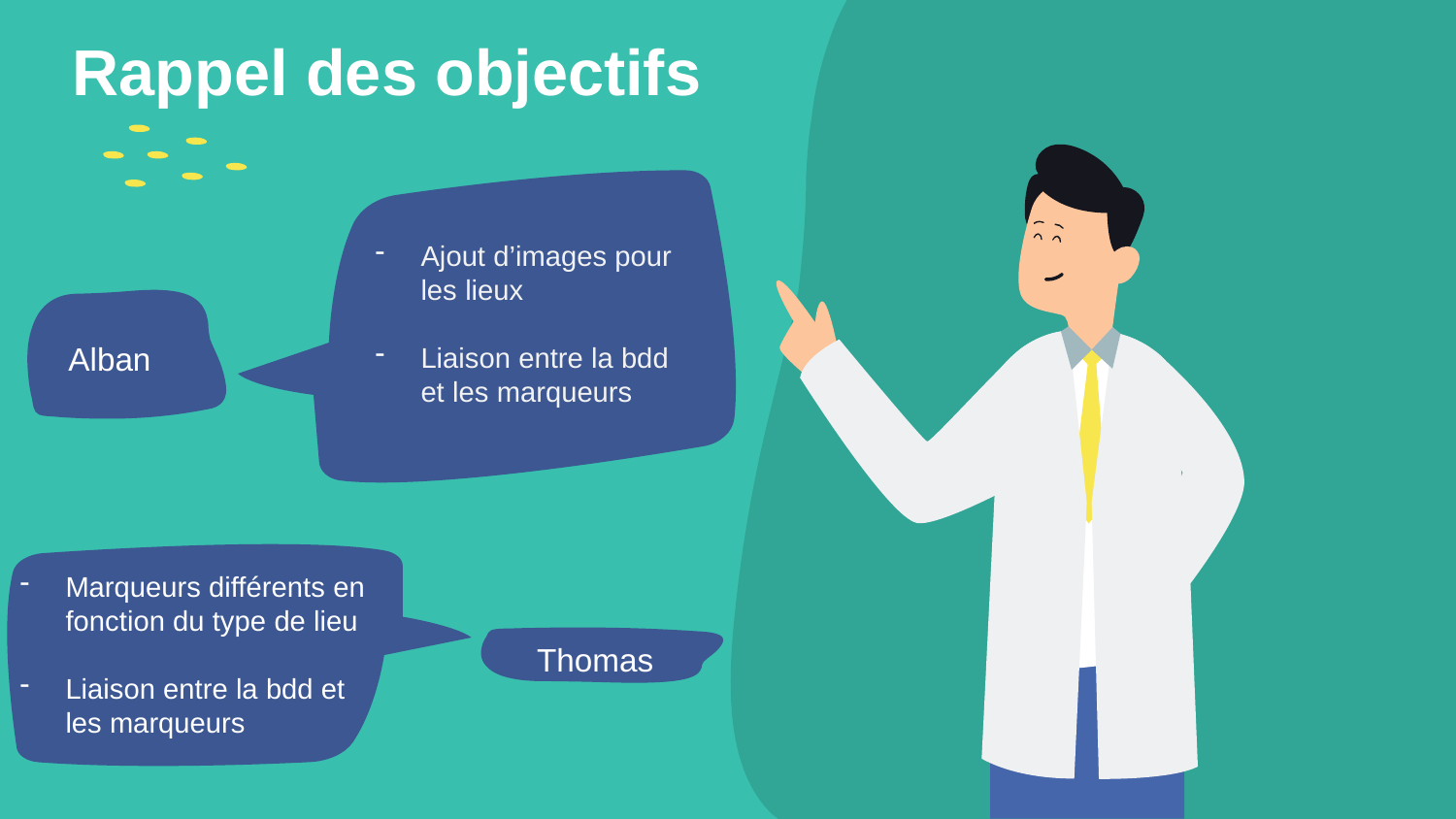

# Rappel des objectifs

Ajout d’images pour les lieux
Liaison entre la bdd et les marqueurs

Alban

Marqueurs différents en fonction du type de lieu
Liaison entre la bdd et les marqueurs

Thomas